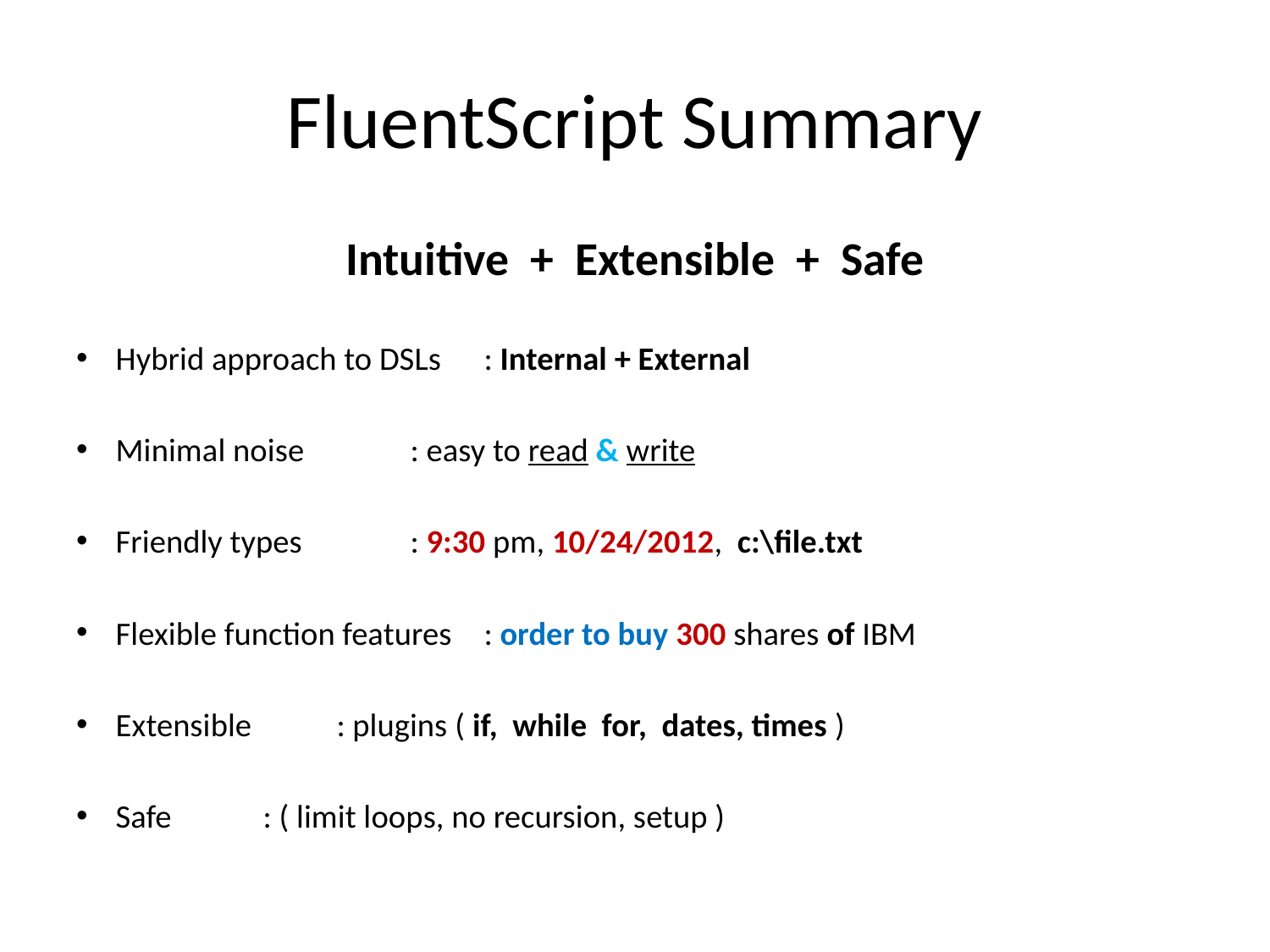

# FluentScript Summary
Intuitive  +  Extensible  +  Safe

Hybrid approach to DSLs	: Internal + External

Minimal noise 	         	: easy to read & write

Friendly types	         	: 9:30 pm, 10/24/2012,  c:\file.txt

Flexible function features  	: order to buy 300 shares of IBM

Extensible 		         	: plugins ( if,  while  for,  dates, times )

Safe 			         	: ( limit loops, no recursion, setup )